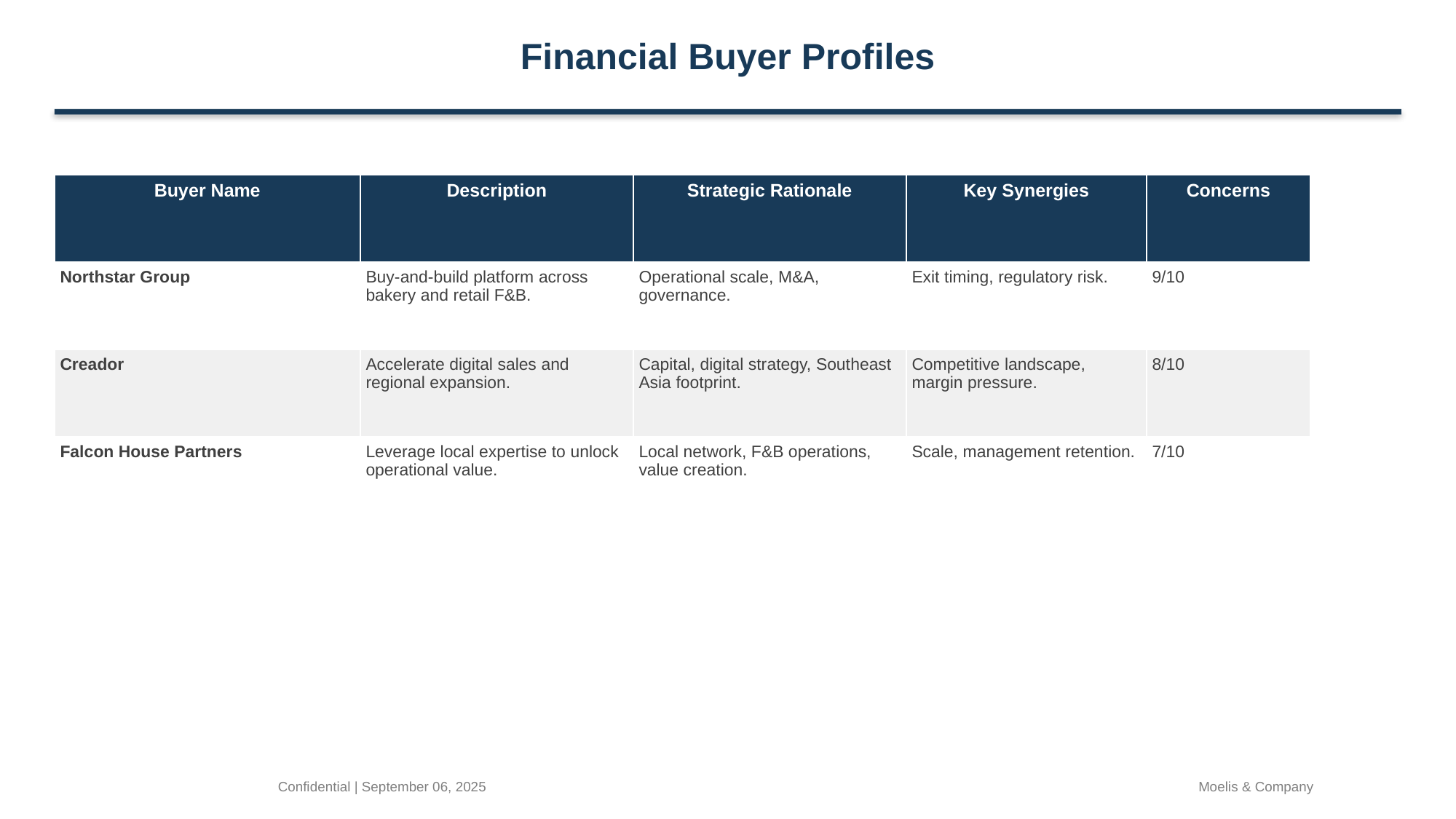

Financial Buyer Profiles

| Buyer Name | Description | Strategic Rationale | Key Synergies | Concerns |
| --- | --- | --- | --- | --- |
| Northstar Group | Buy-and-build platform across bakery and retail F&B. | Operational scale, M&A, governance. | Exit timing, regulatory risk. | 9/10 |
| Creador | Accelerate digital sales and regional expansion. | Capital, digital strategy, Southeast Asia footprint. | Competitive landscape, margin pressure. | 8/10 |
| Falcon House Partners | Leverage local expertise to unlock operational value. | Local network, F&B operations, value creation. | Scale, management retention. | 7/10 |
Confidential | September 06, 2025
Moelis & Company